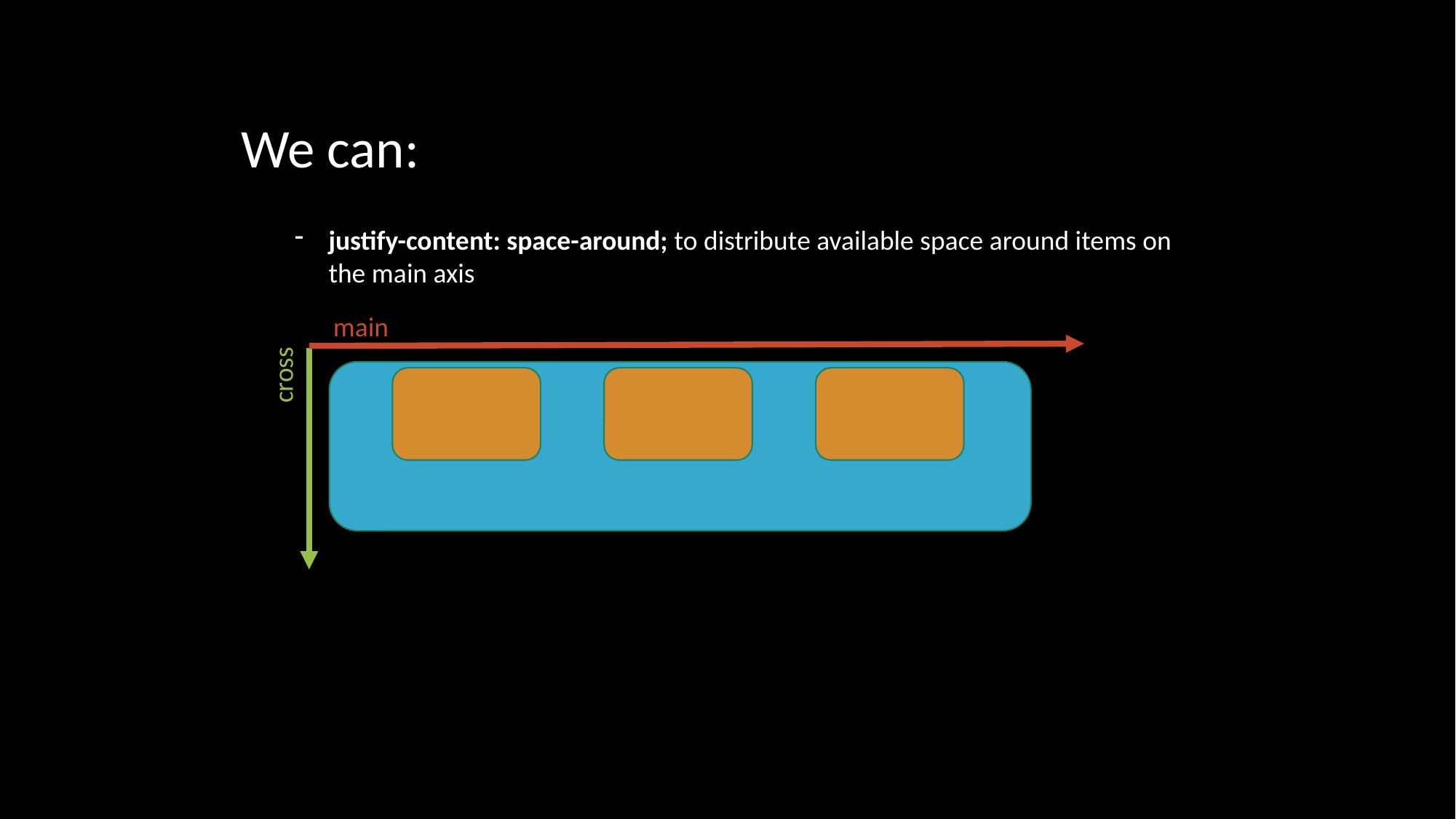

We can:
justify-content: space-around; to distribute available space around items on the main axis
main
cross